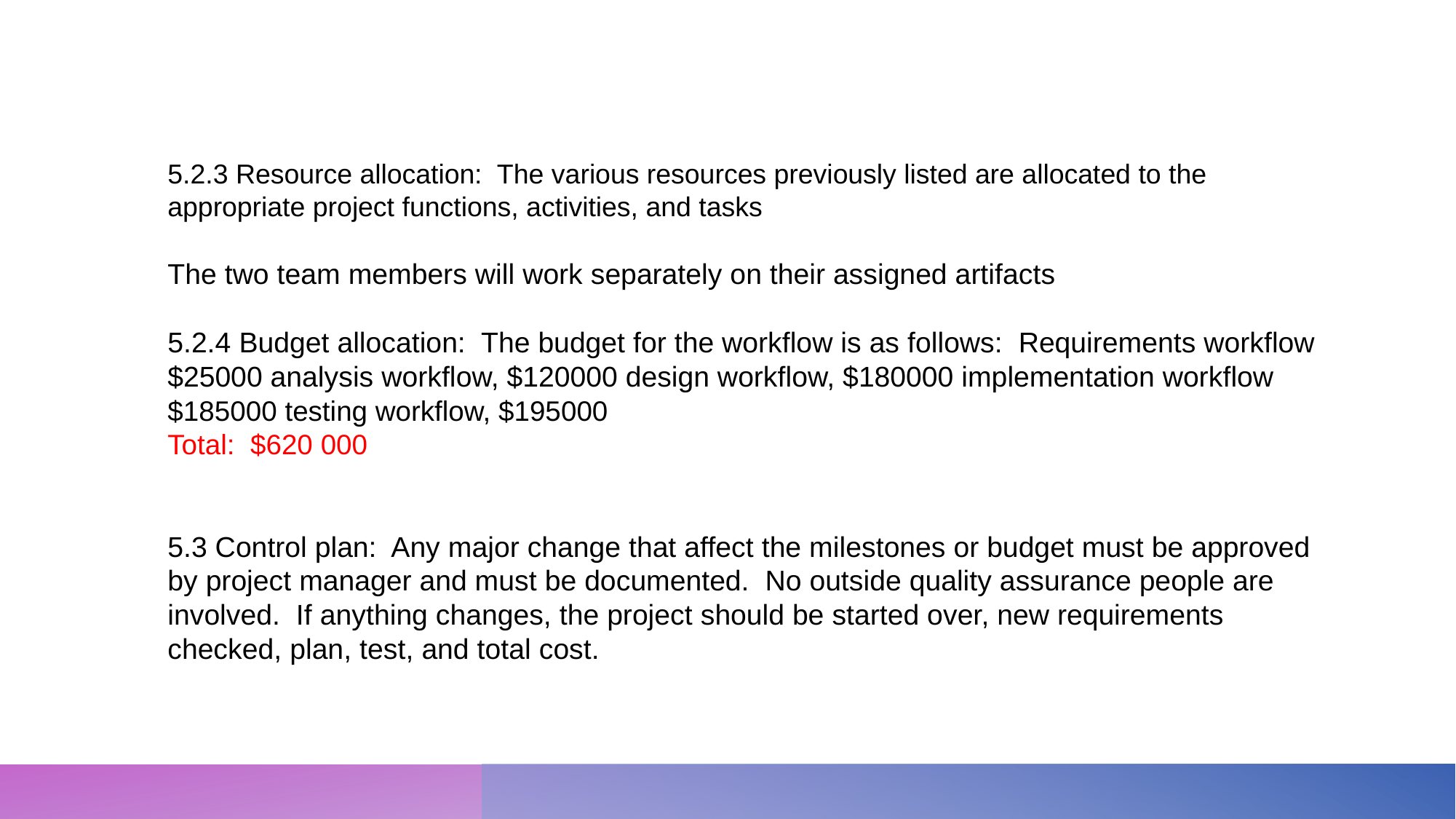

5.2.3 Resource allocation:  The various resources previously listed are allocated to the appropriate project functions, activities, and tasks

The two team members will work separately on their assigned artifacts

5.2.4 Budget allocation:  The budget for the workflow is as follows:  Requirements workflow
$25000 analysis workflow, $120000 design workflow, $180000 implementation workflow
$185000 testing workflow, $195000
Total:  $620 000

5.3 Control plan:  Any major change that affect the milestones or budget must be approved by project manager and must be documented.  No outside quality assurance people are involved.  If anything changes, the project should be started over, new requirements checked, plan, test, and total cost.